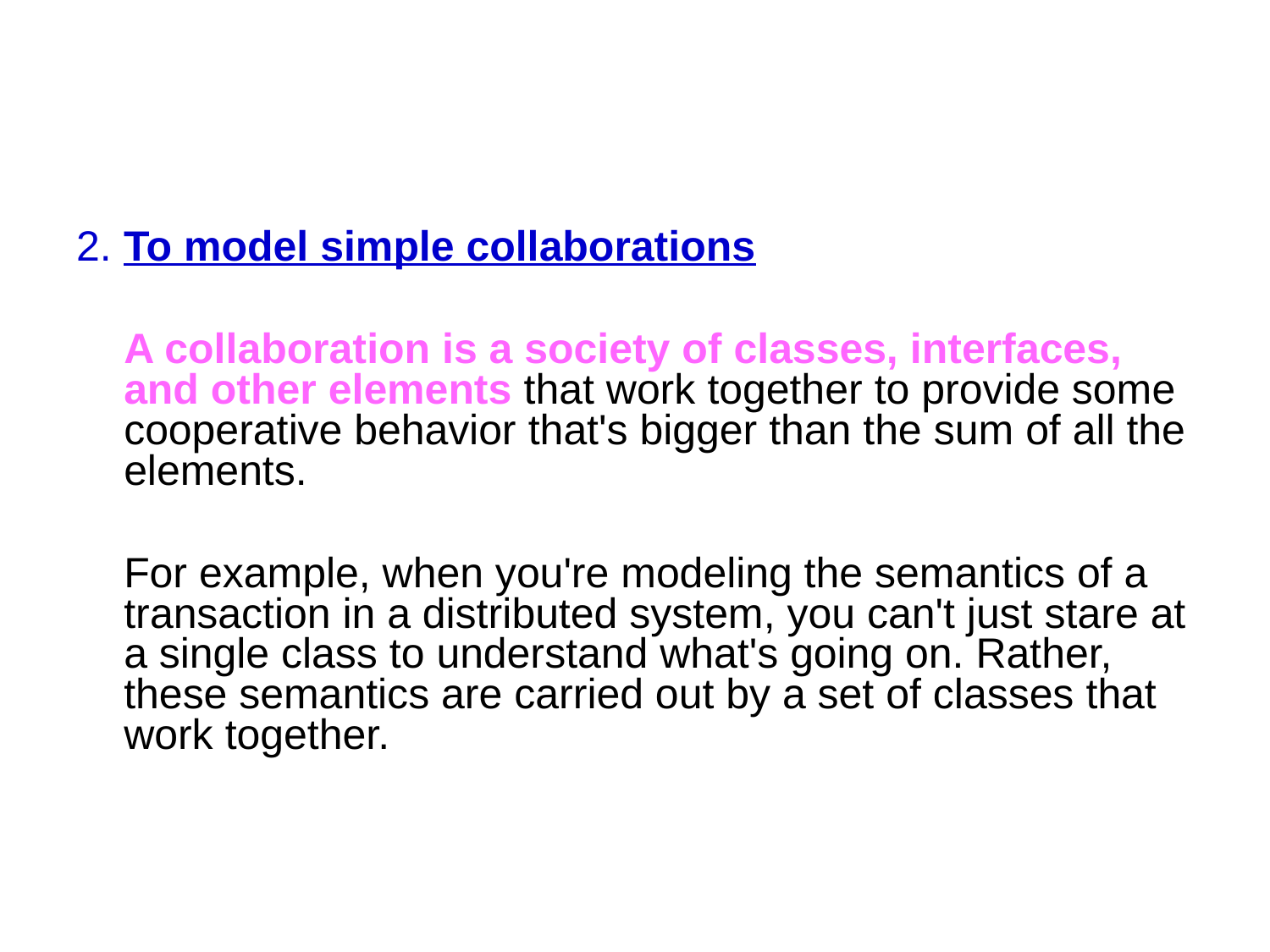

#
2. To model simple collaborations

    A collaboration is a society of classes, interfaces, and other elements that work together to provide some cooperative behavior that's bigger than the sum of all the elements.

    For example, when you're modeling the semantics of a transaction in a distributed system, you can't just stare at a single class to understand what's going on. Rather, these semantics are carried out by a set of classes that work together.